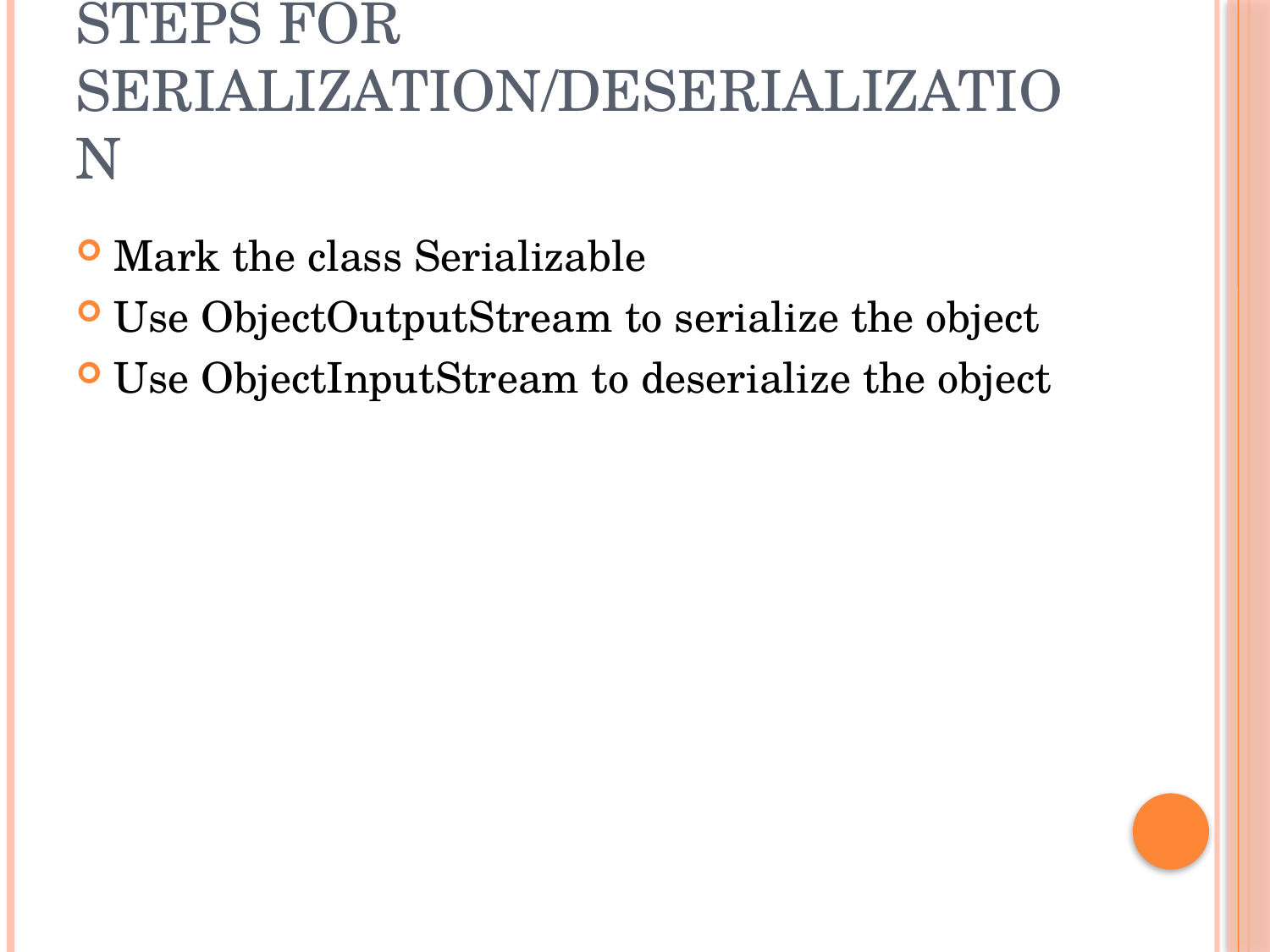

# Steps for Serialization/Deserialization
Mark the class Serializable
Use ObjectOutputStream to serialize the object
Use ObjectInputStream to deserialize the object